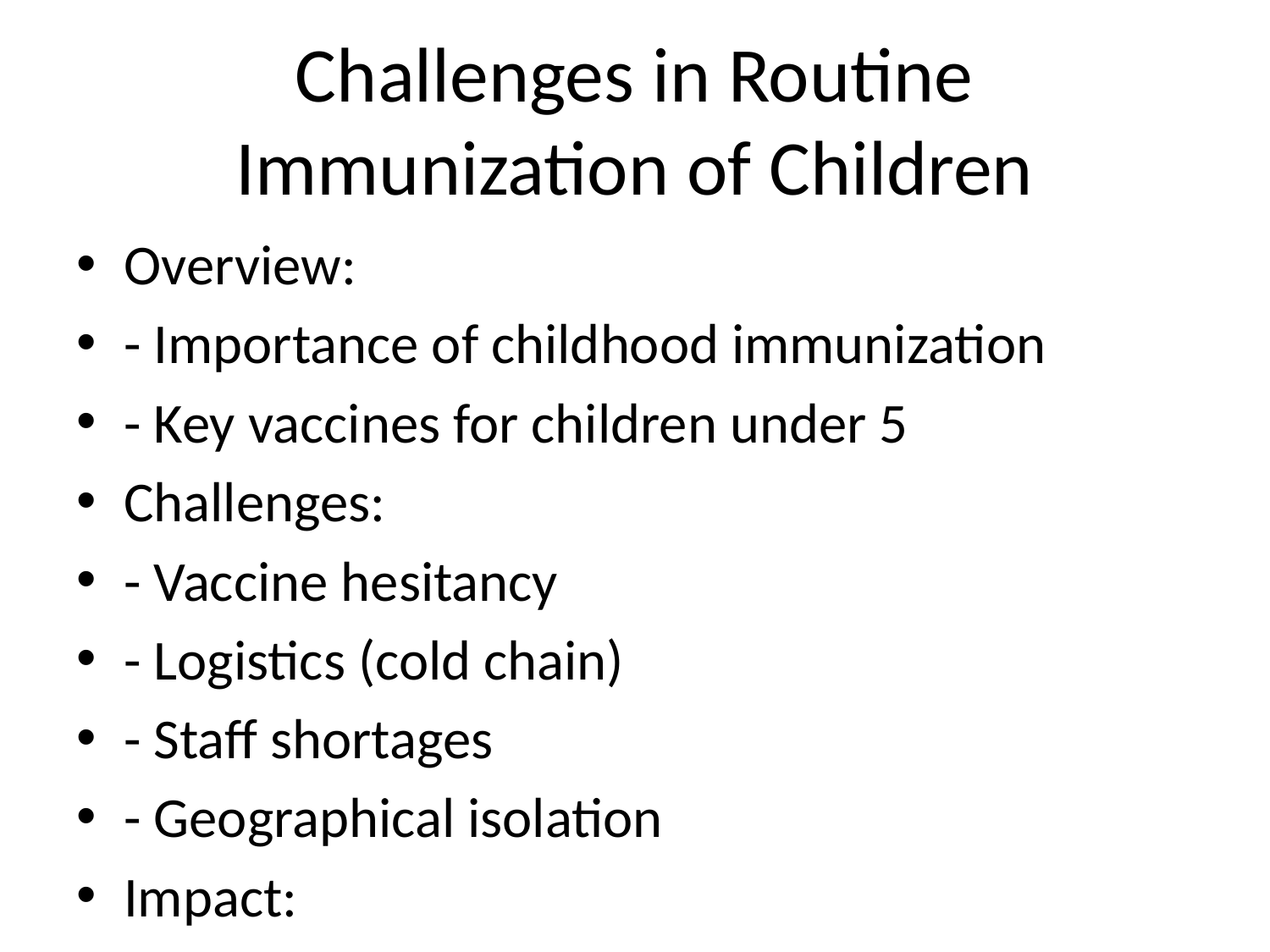

# Challenges in Routine Immunization of Children
Overview:
- Importance of childhood immunization
- Key vaccines for children under 5
Challenges:
- Vaccine hesitancy
- Logistics (cold chain)
- Staff shortages
- Geographical isolation
Impact:
- Statistics on diseases prevented by vaccines
- Visual showing regions with low coverage
Solutions:
- Community mobilization
- Mobile vaccination units
- Strengthen cold chain logistics
- Health camps